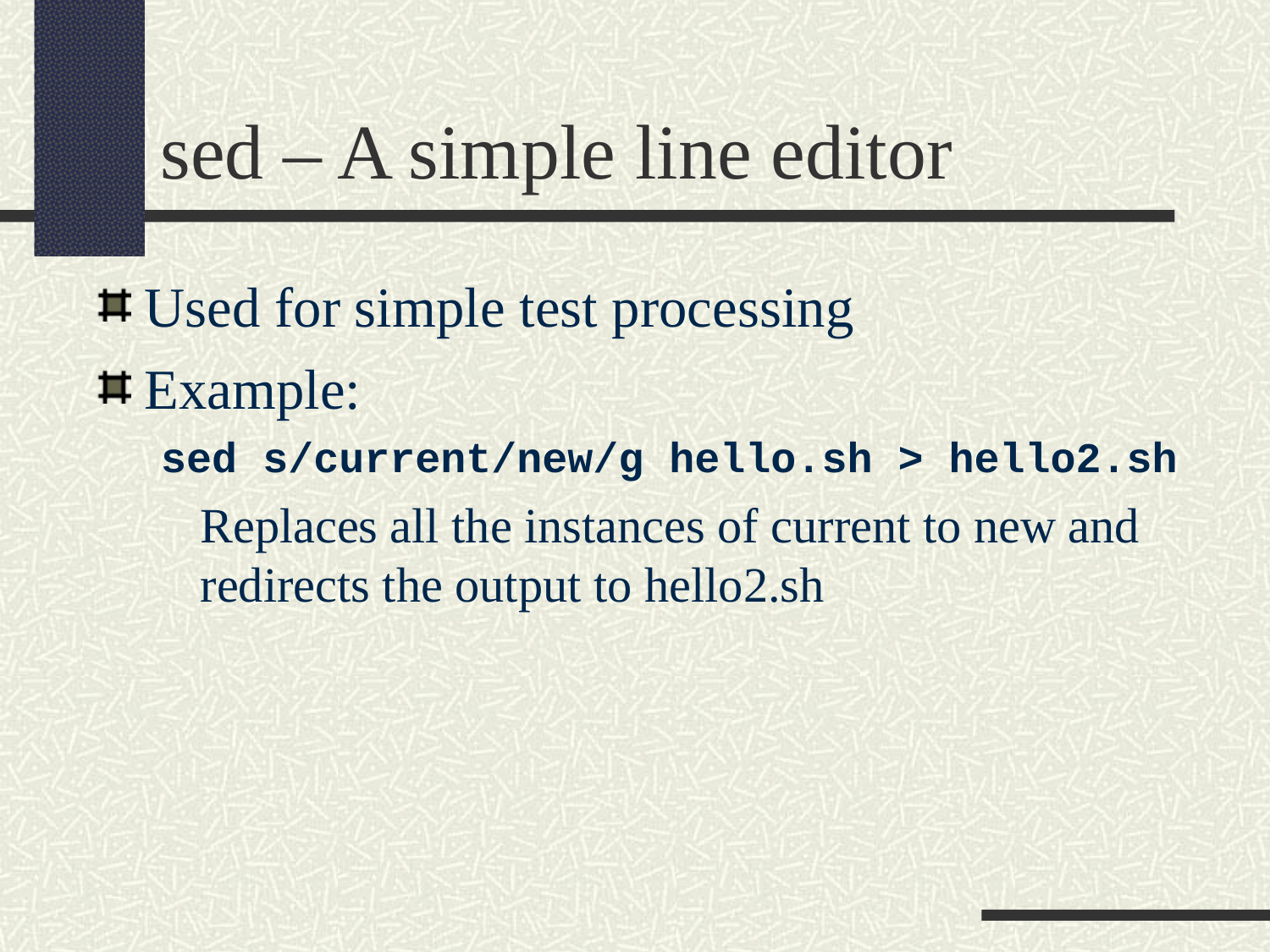

sed – A simple line editor
Used for simple test processing
Example:
sed s/current/new/g hello.sh > hello2.sh
	Replaces all the instances of current to new and redirects the output to hello2.sh